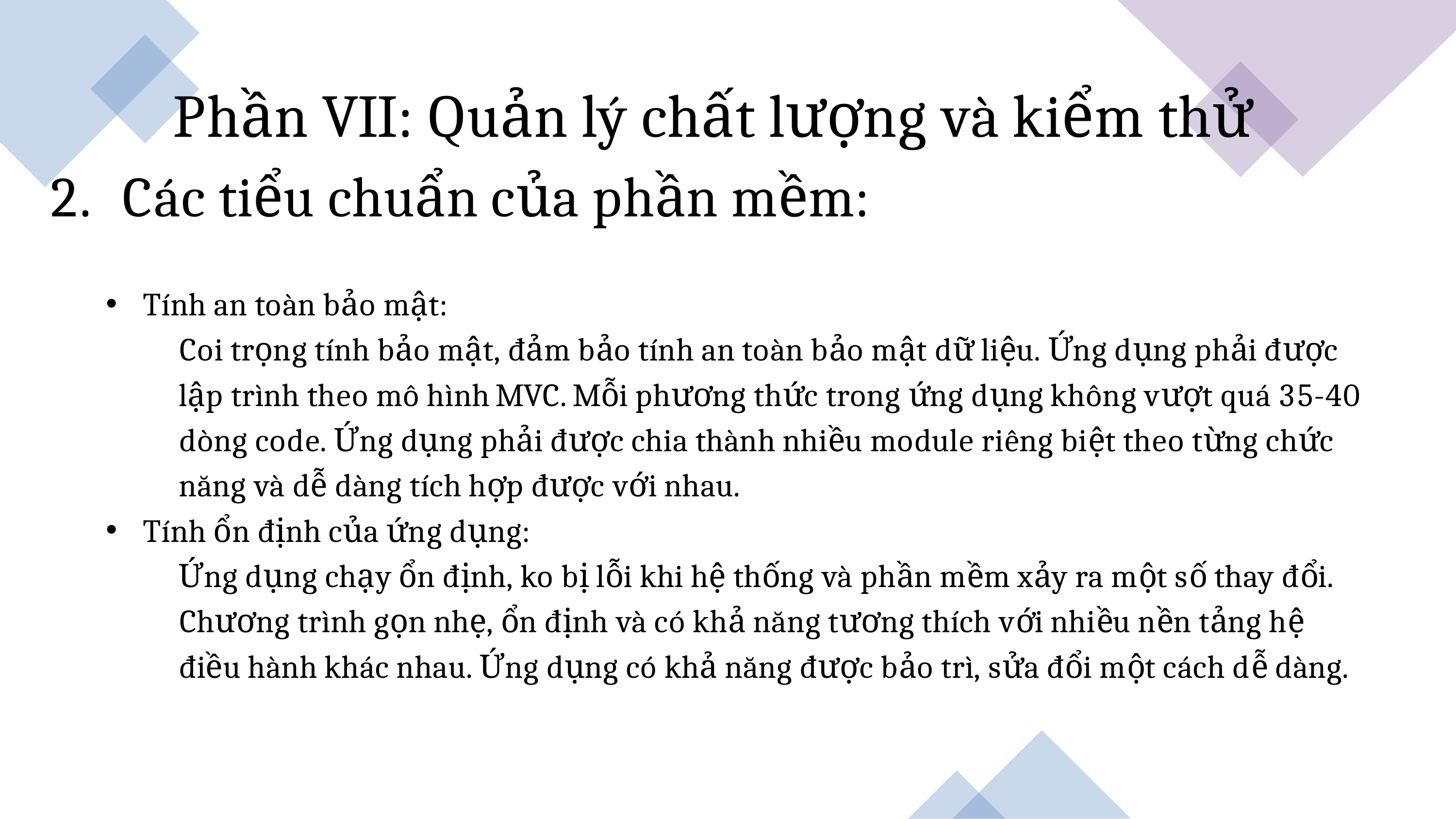

Phần VII: Quản lý chất lượng và kiểm thử
2.	Các tiểu chuẩn của phần mềm:

Tính an toàn bảo mật:
Coi trọng tính bảo mật, đảm bảo tính an toàn bảo mật dữ liệu. Ứng dụng phải được lập trình theo mô hình MVC. Mỗi phương thức trong ứng dụng không vượt quá 35-40 dòng code. Ứng dụng phải được chia thành nhiều module riêng biệt theo từng chức năng và dễ dàng tích hợp được với nhau.
Tính ổn định của ứng dụng:
Ứng dụng chạy ổn định, ko bị lỗi khi hệ thống và phần mềm xảy ra một số thay đổi. Chương trình gọn nhẹ, ổn định và có khả năng tương thích với nhiều nền tảng hệ điều hành khác nhau. Ứng dụng có khả năng được bảo trì, sửa đổi một cách dễ dàng.